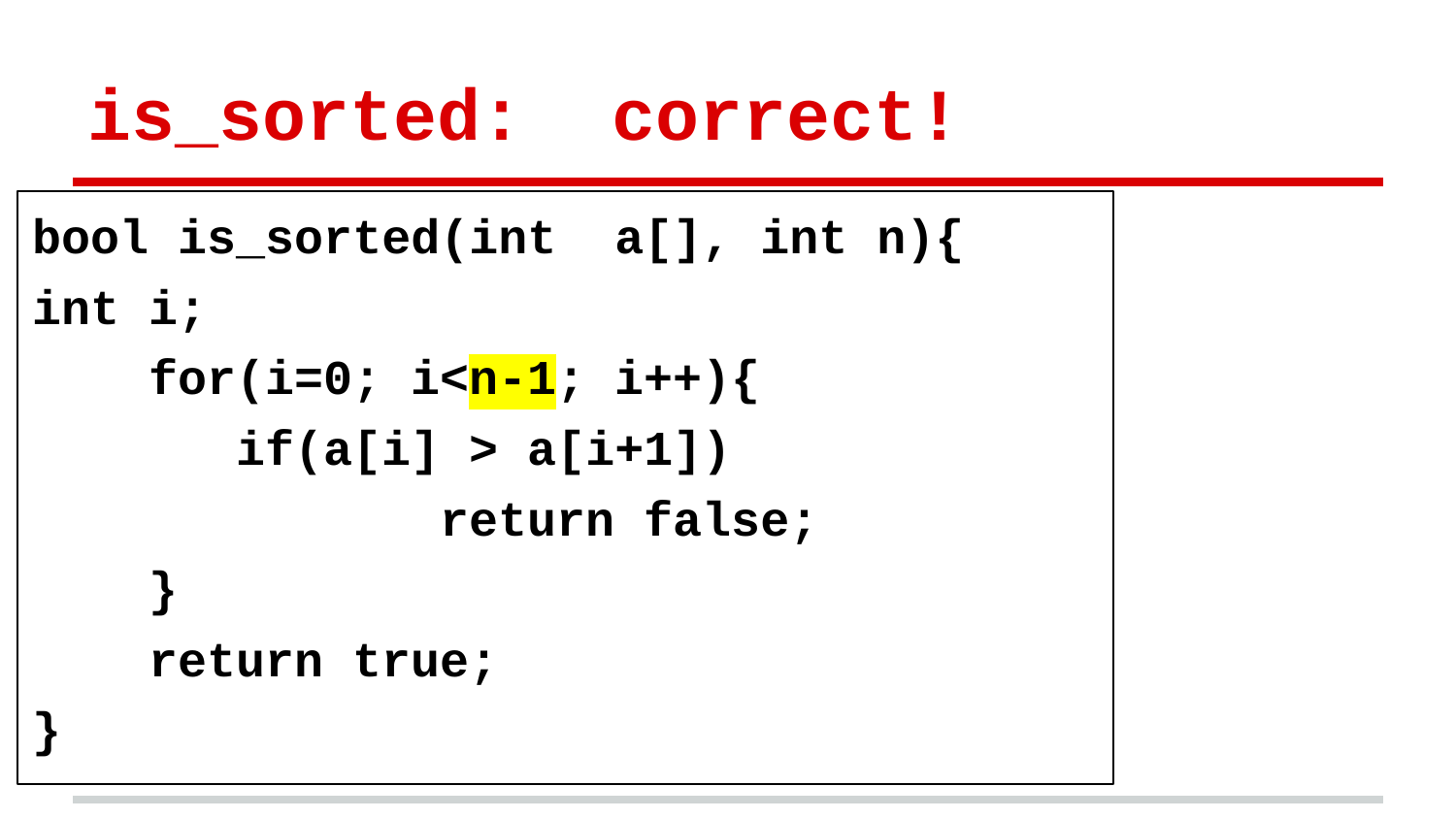

# is_sorted:  correct!
bool is_sorted(int  a[], int n){
int i;
    for(i=0; i<n-1; i++){
       if(a[i] > a[i+1])
              return false;
    }
    return true;
}